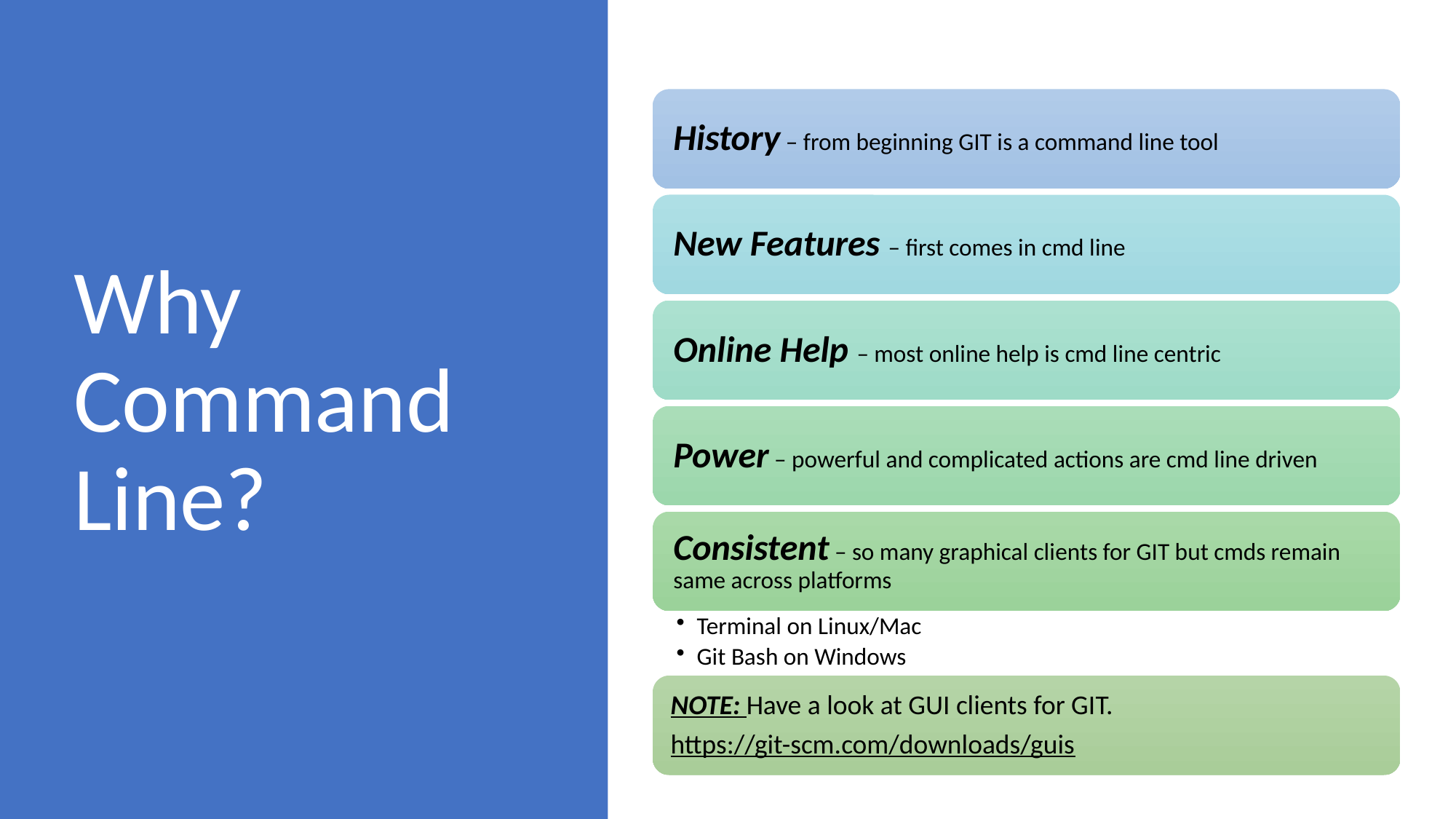

# Why Command Line?
History – from beginning GIT is a command line tool
New Features – first comes in cmd line
Online Help – most online help is cmd line centric
Power – powerful and complicated actions are cmd line driven
Consistent – so many graphical clients for GIT but cmds remain same across platforms
Terminal on Linux/Mac
Git Bash on Windows
NOTE: Have a look at GUI clients for GIT.
https://git-scm.com/downloads/guis